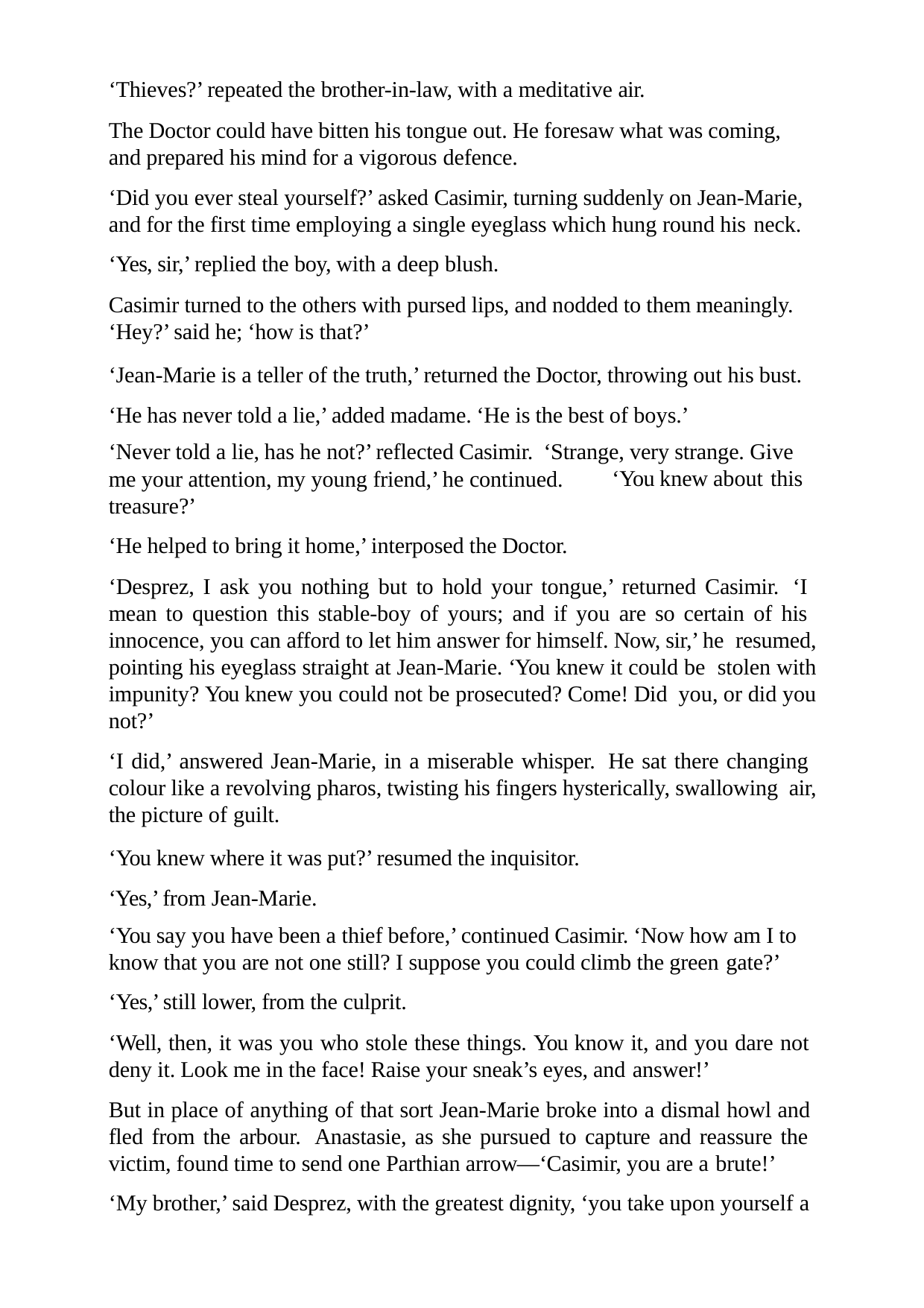

‘Thieves?’ repeated the brother-in-law, with a meditative air.
The Doctor could have bitten his tongue out. He foresaw what was coming,  and prepared his mind for a vigorous defence.
‘Did you ever steal yourself?’ asked Casimir, turning suddenly on Jean-Marie,  and for the first time employing a single eyeglass which hung round his neck.
‘Yes, sir,’ replied the boy, with a deep blush.
Casimir turned to the others with pursed lips, and nodded to them meaningly.  ‘Hey?’ said he; ‘how is that?’
‘Jean-Marie is a teller of the truth,’ returned the Doctor, throwing out his bust.  ‘He has never told a lie,’ added madame. ‘He is the best of boys.’
‘Never told a lie, has he not?’ reflected Casimir. ‘Strange, very strange. Give
me your attention, my young friend,’ he continued.  treasure?’
‘He helped to bring it home,’ interposed the Doctor.
‘You knew about this
‘Desprez, I ask you nothing but to hold your tongue,’ returned Casimir. ‘I  mean to question this stable-boy of yours; and if you are so certain of his  innocence, you can afford to let him answer for himself. Now, sir,’ he  resumed, pointing his eyeglass straight at Jean-Marie. ‘You knew it could be  stolen with impunity? You knew you could not be prosecuted? Come! Did  you, or did you not?’
‘I did,’ answered Jean-Marie, in a miserable whisper. He sat there changing  colour like a revolving pharos, twisting his fingers hysterically, swallowing  air, the picture of guilt.
‘You knew where it was put?’ resumed the inquisitor.  ‘Yes,’ from Jean-Marie.
‘You say you have been a thief before,’ continued Casimir. ‘Now how am I to  know that you are not one still? I suppose you could climb the green gate?’
‘Yes,’ still lower, from the culprit.
‘Well, then, it was you who stole these things. You know it, and you dare not  deny it. Look me in the face! Raise your sneak’s eyes, and answer!’
But in place of anything of that sort Jean-Marie broke into a dismal howl and  fled from the arbour. Anastasie, as she pursued to capture and reassure the  victim, found time to send one Parthian arrow—‘Casimir, you are a brute!’
‘My brother,’ said Desprez, with the greatest dignity, ‘you take upon yourself a